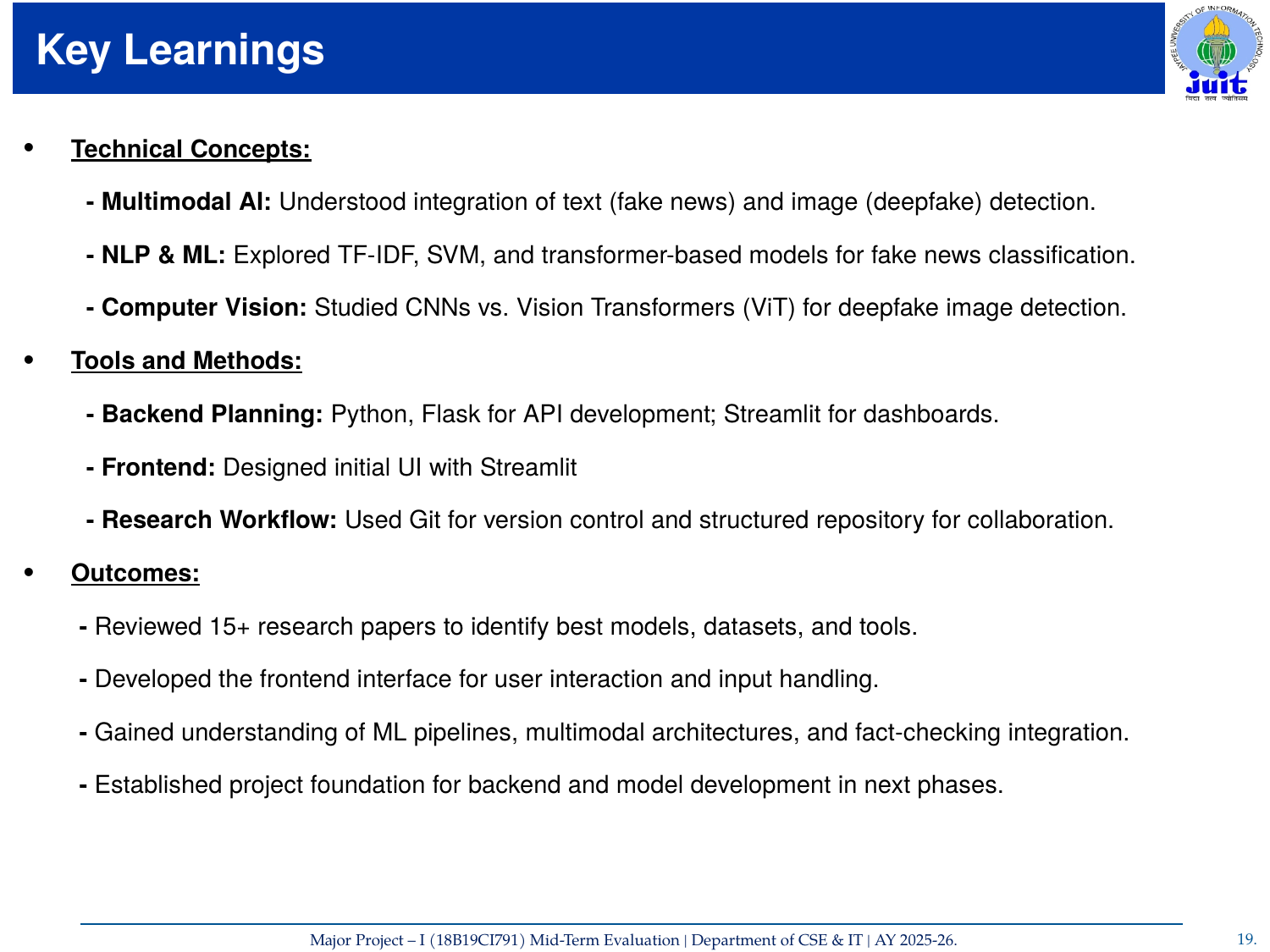

# Key Learnings
Technical Concepts:
         - Multimodal AI: Understood integration of text (fake news) and image (deepfake) detection.
         - NLP & ML: Explored TF-IDF, SVM, and transformer-based models for fake news classification.
         - Computer Vision: Studied CNNs vs. Vision Transformers (ViT) for deepfake image detection.
Tools and Methods:
         - Backend Planning: Python, Flask for API development; Streamlit for dashboards.
         - Frontend: Designed initial UI with Streamlit
         - Research Workflow: Used Git for version control and structured repository for collaboration.
Outcomes:
        - Reviewed 15+ research papers to identify best models, datasets, and tools.
        - Developed the frontend interface for user interaction and input handling.
        - Gained understanding of ML pipelines, multimodal architectures, and fact-checking integration.
        - Established project foundation for backend and model development in next phases.